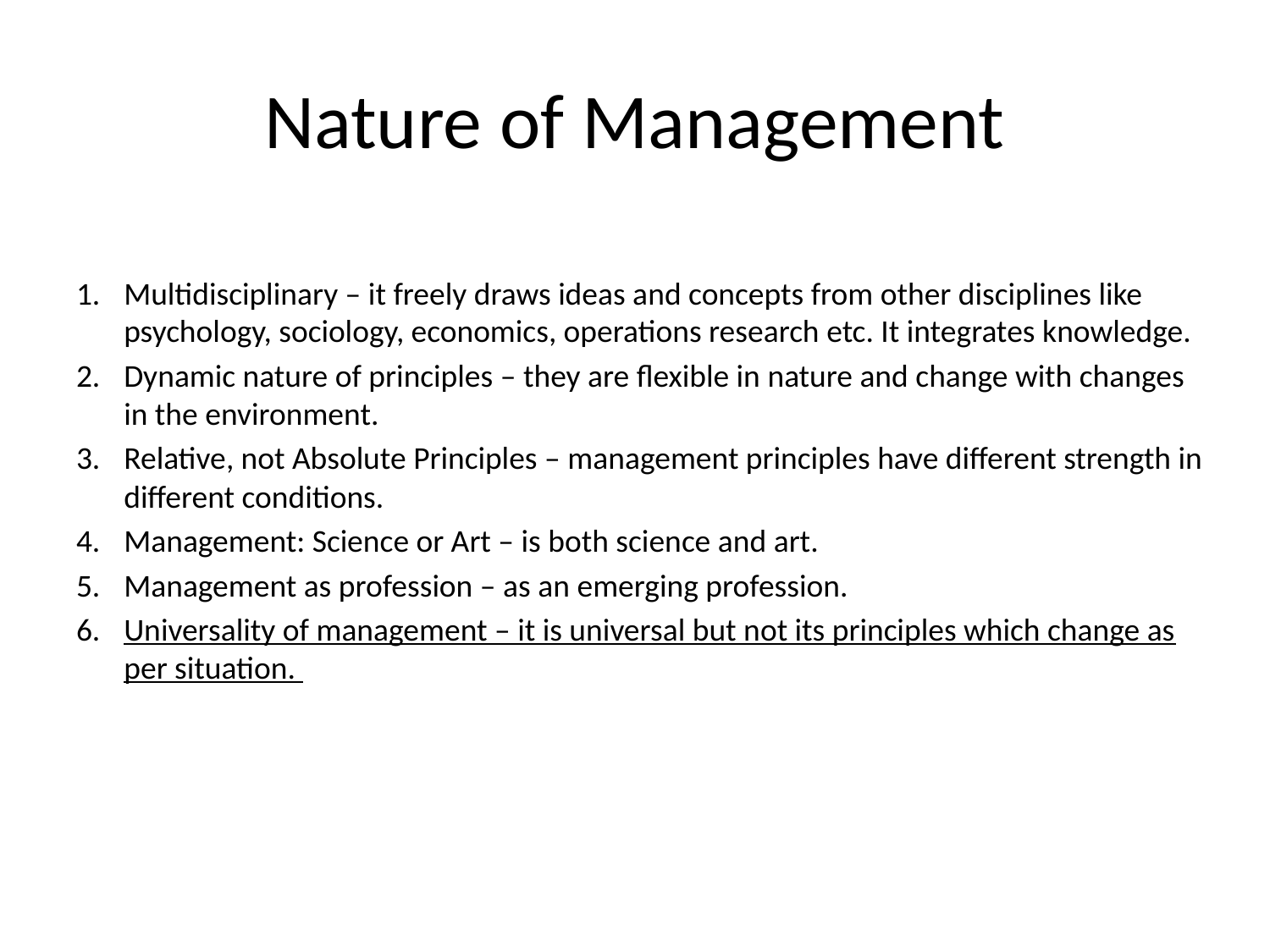

# Nature of Management

Multidisciplinary – it freely draws ideas and concepts from other disciplines like psychology, sociology, economics, operations research etc. It integrates knowledge.
Dynamic nature of principles – they are flexible in nature and change with changes in the environment.
Relative, not Absolute Principles – management principles have different strength in different conditions.
Management: Science or Art – is both science and art.
Management as profession – as an emerging profession.
Universality of management – it is universal but not its principles which change as per situation.